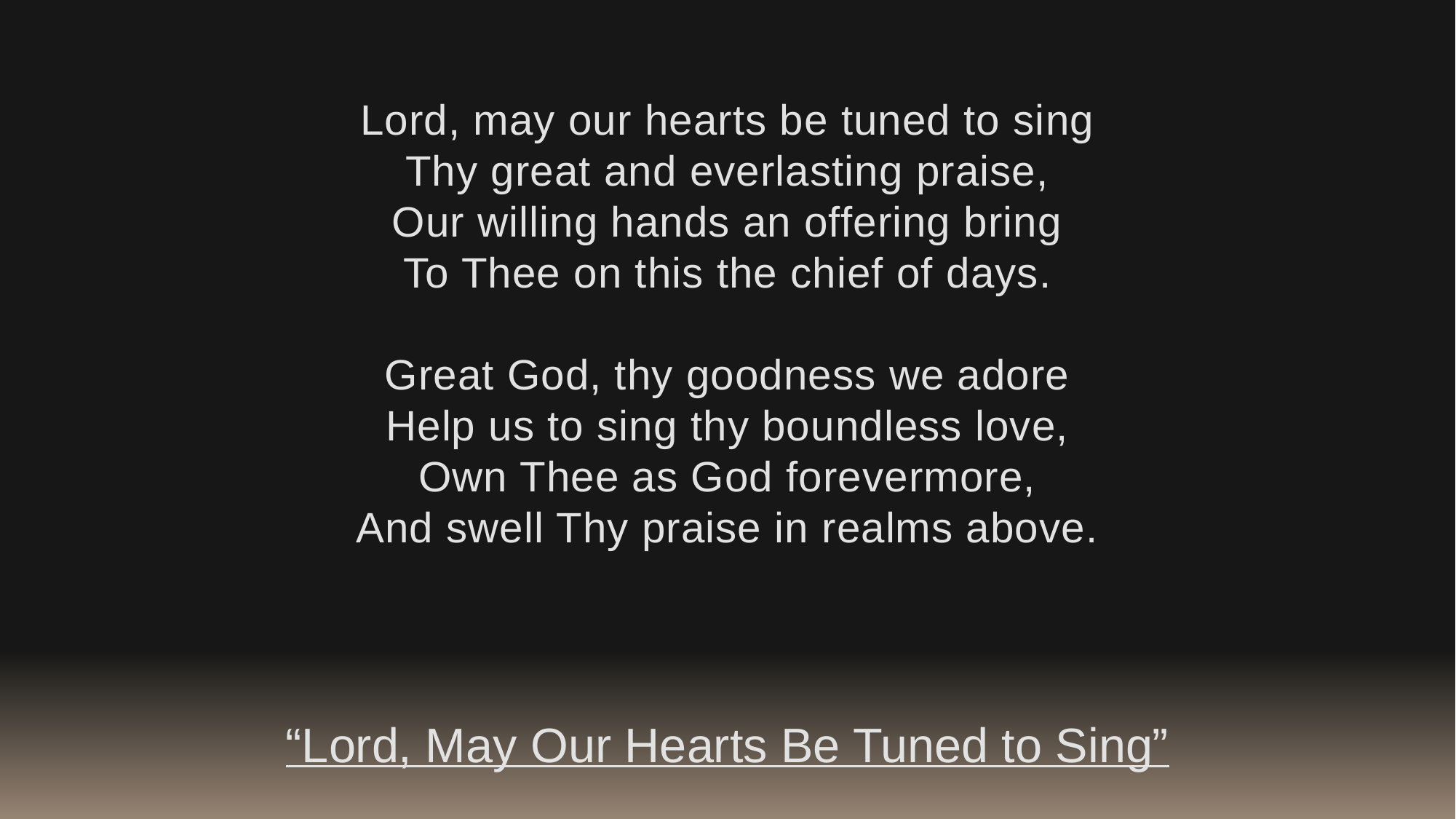

Lord, may our hearts be tuned to sing
Thy great and everlasting praise,
Our willing hands an offering bring
To Thee on this the chief of days.

Great God, thy goodness we adore
Help us to sing thy boundless love,
Own Thee as God forevermore,
And swell Thy praise in realms above.

“Lord, May Our Hearts Be Tuned to Sing”